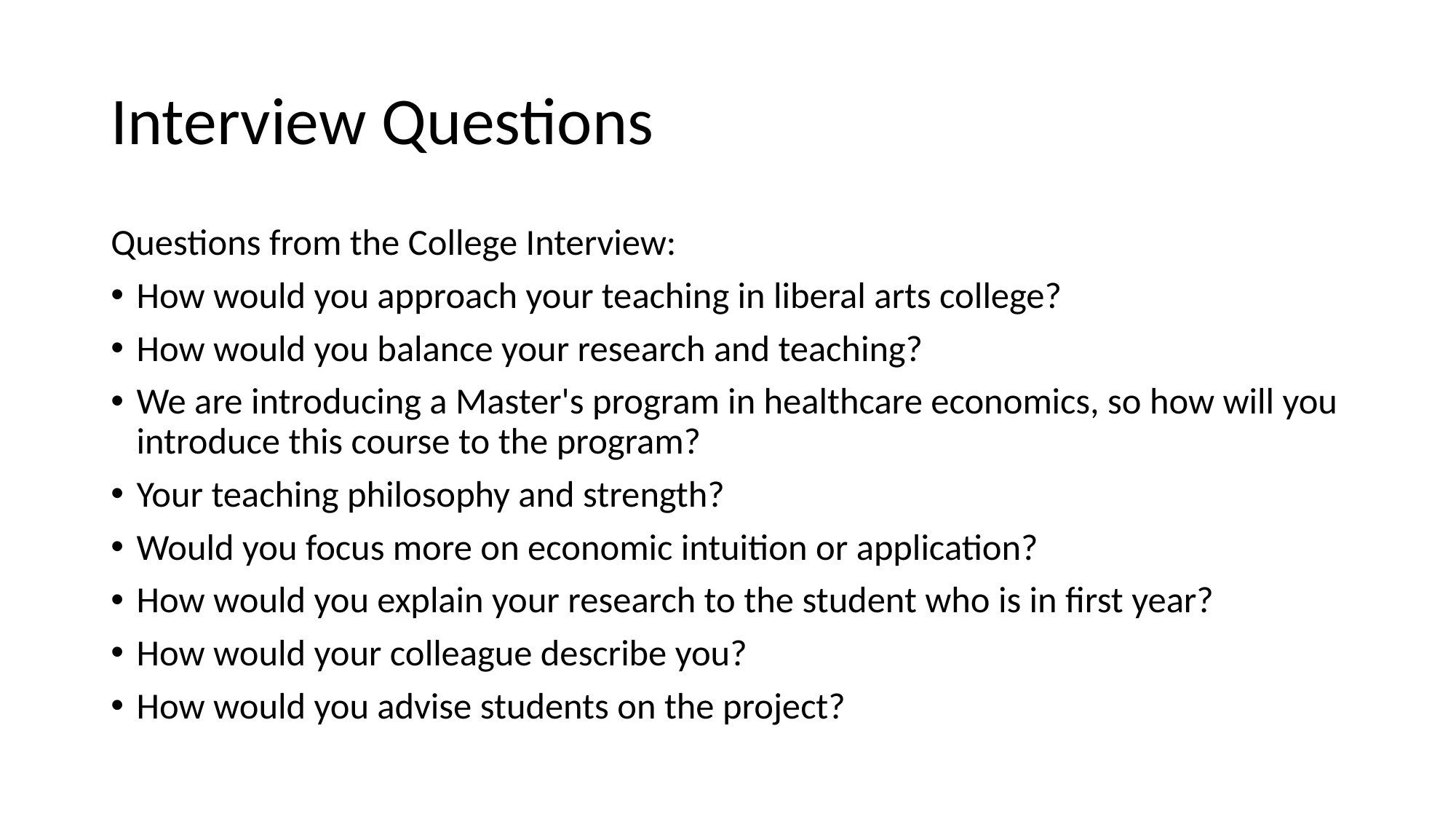

# Interview Questions
Questions from the College Interview:
How would you approach your teaching in liberal arts college?
How would you balance your research and teaching?
We are introducing a Master's program in healthcare economics, so how will you introduce this course to the program?
Your teaching philosophy and strength?
Would you focus more on economic intuition or application?
How would you explain your research to the student who is in first year?
How would your colleague describe you?
How would you advise students on the project?